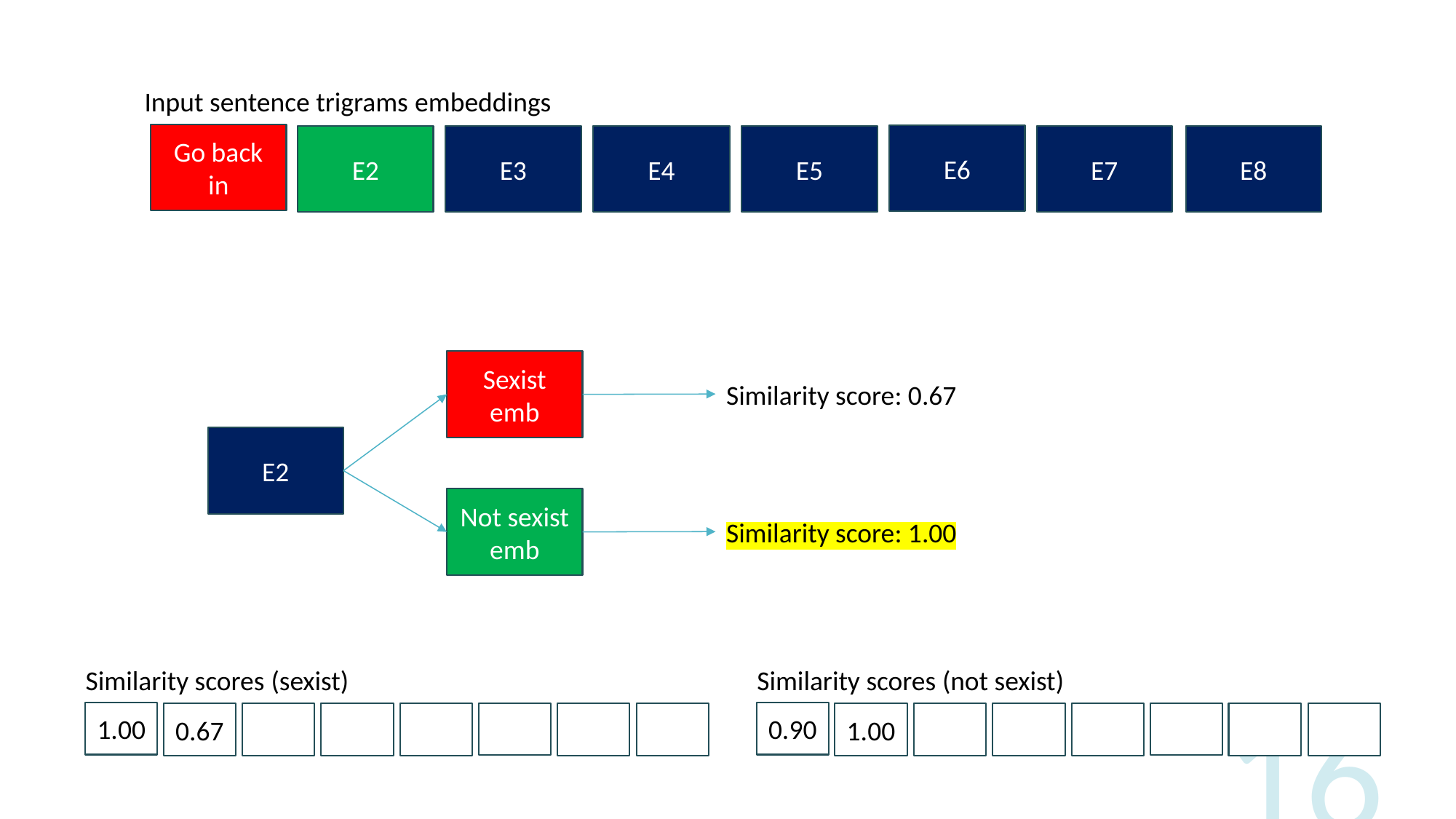

Input sentence trigrams embeddings
Go back in
E6
E2
E3
E4
E5
E7
E8
Sexist
emb
Similarity score: 0.67
E2
Not sexist
emb
Similarity score: 1.00
Similarity scores (sexist)
1.00

0.67

Similarity scores (not sexist)
0.90

1.00

16